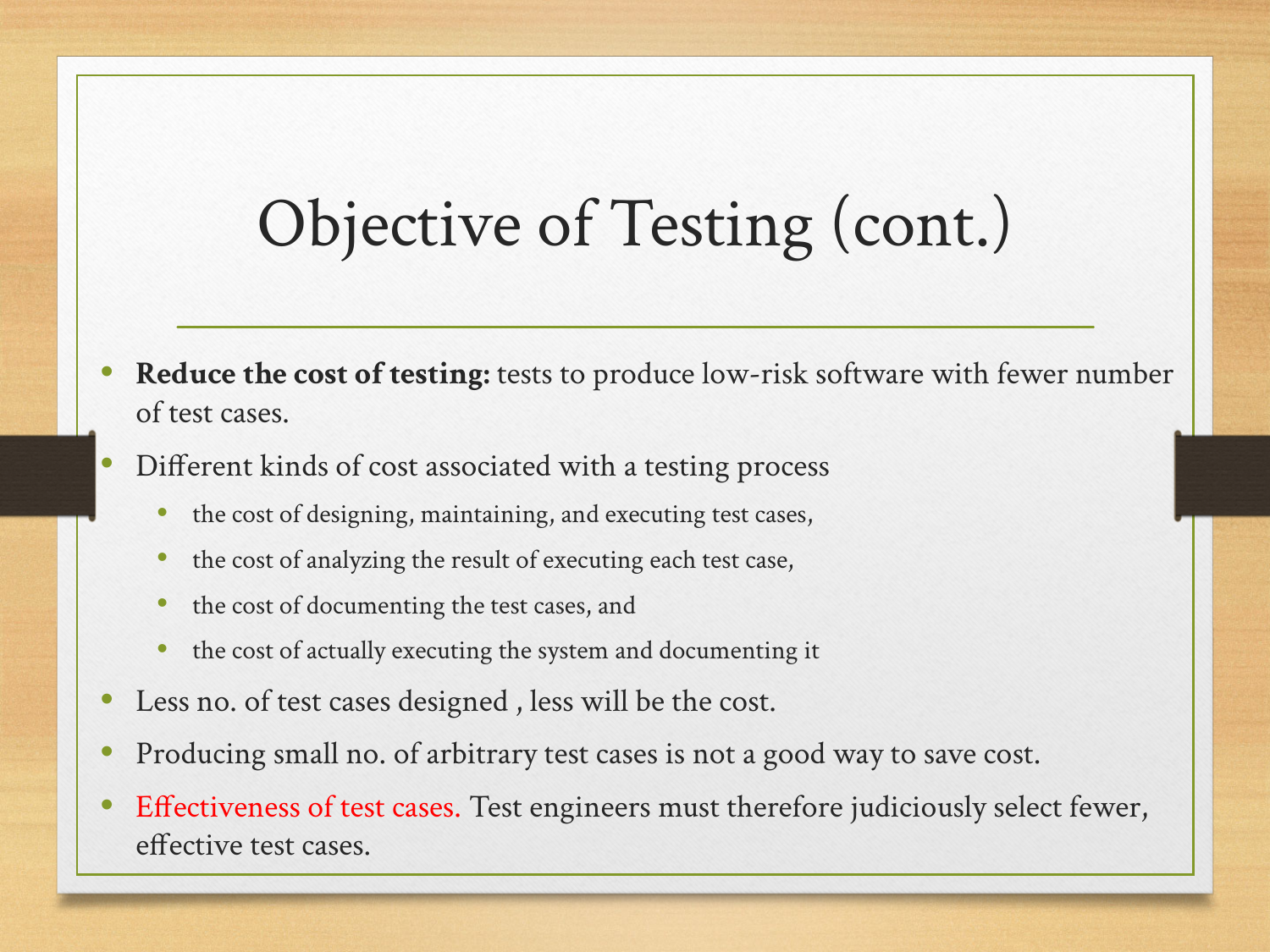

# Objective of Testing (cont.)
Reduce the cost of testing: tests to produce low-risk software with fewer number of test cases.
Different kinds of cost associated with a testing process
the cost of designing, maintaining, and executing test cases,
the cost of analyzing the result of executing each test case,
the cost of documenting the test cases, and
the cost of actually executing the system and documenting it
Less no. of test cases designed , less will be the cost.
Producing small no. of arbitrary test cases is not a good way to save cost.
Effectiveness of test cases. Test engineers must therefore judiciously select fewer, effective test cases.